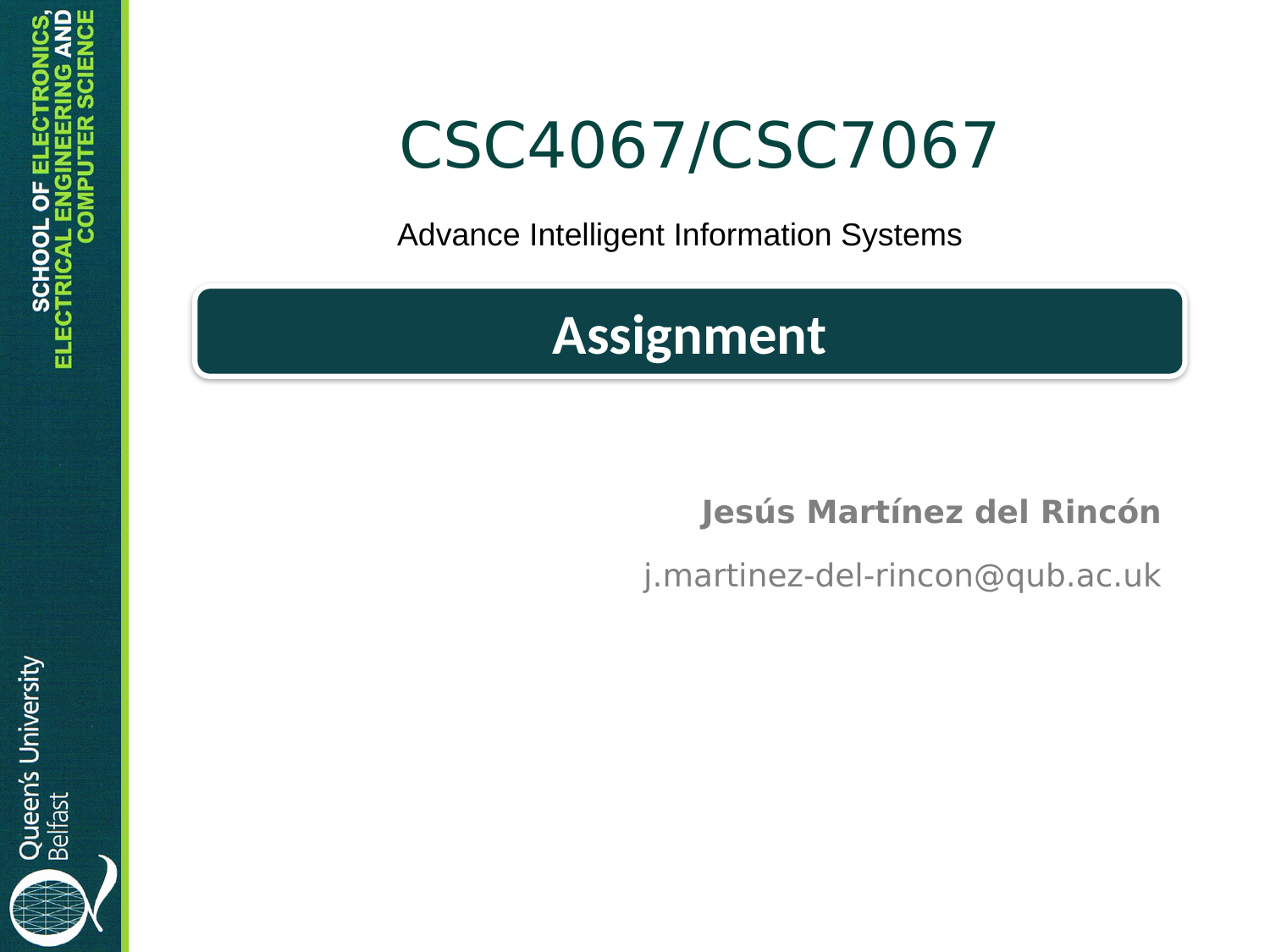

# CSC4067/CSC7067
Advance Intelligent Information Systems

Assignment
Jesús Martínez del Rincón
j.martinez-del-rincon@qub.ac.uk